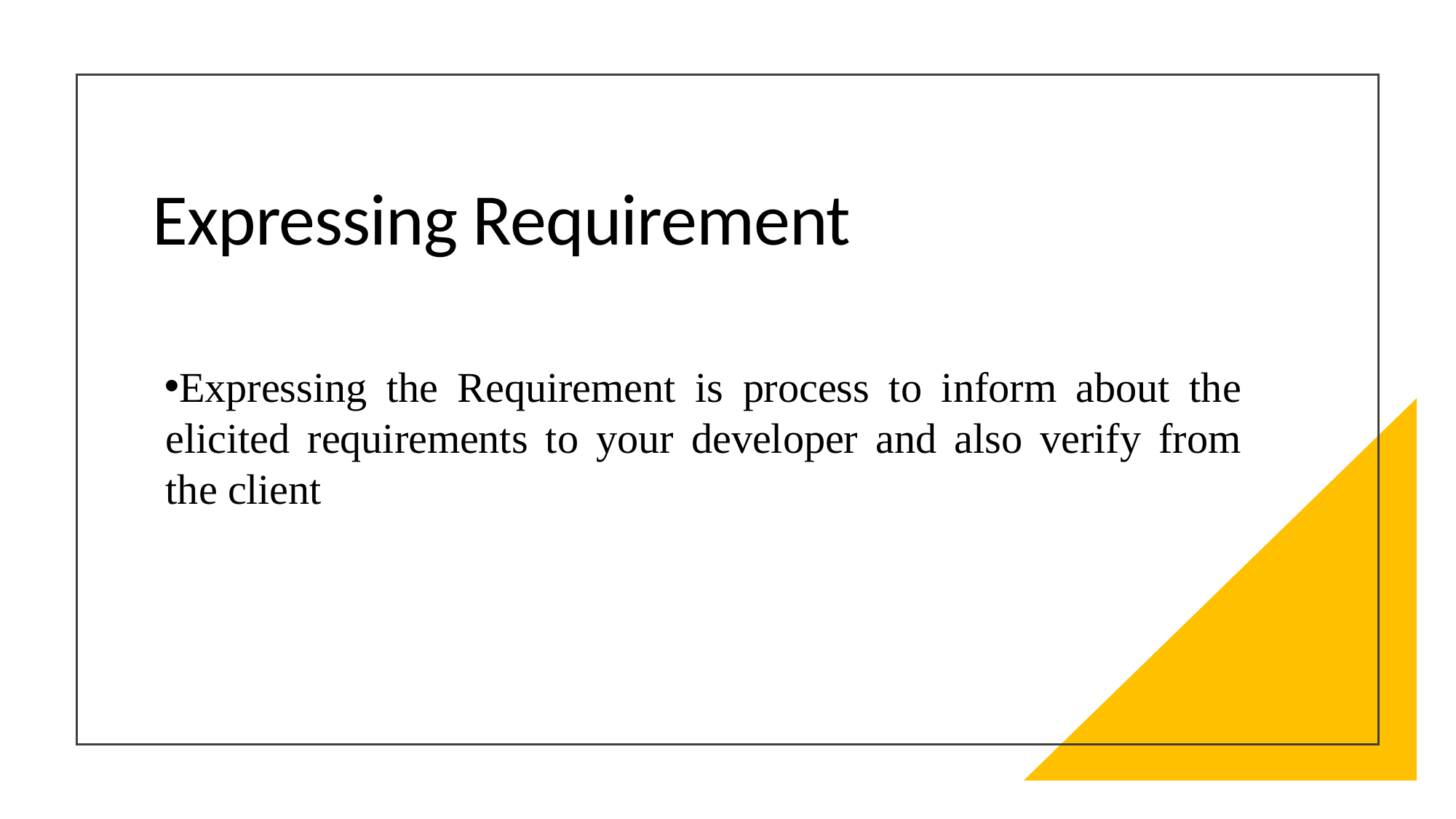

# Expressing Requirement
Expressing the Requirement is process to inform about the elicited requirements to your developer and also verify from the client